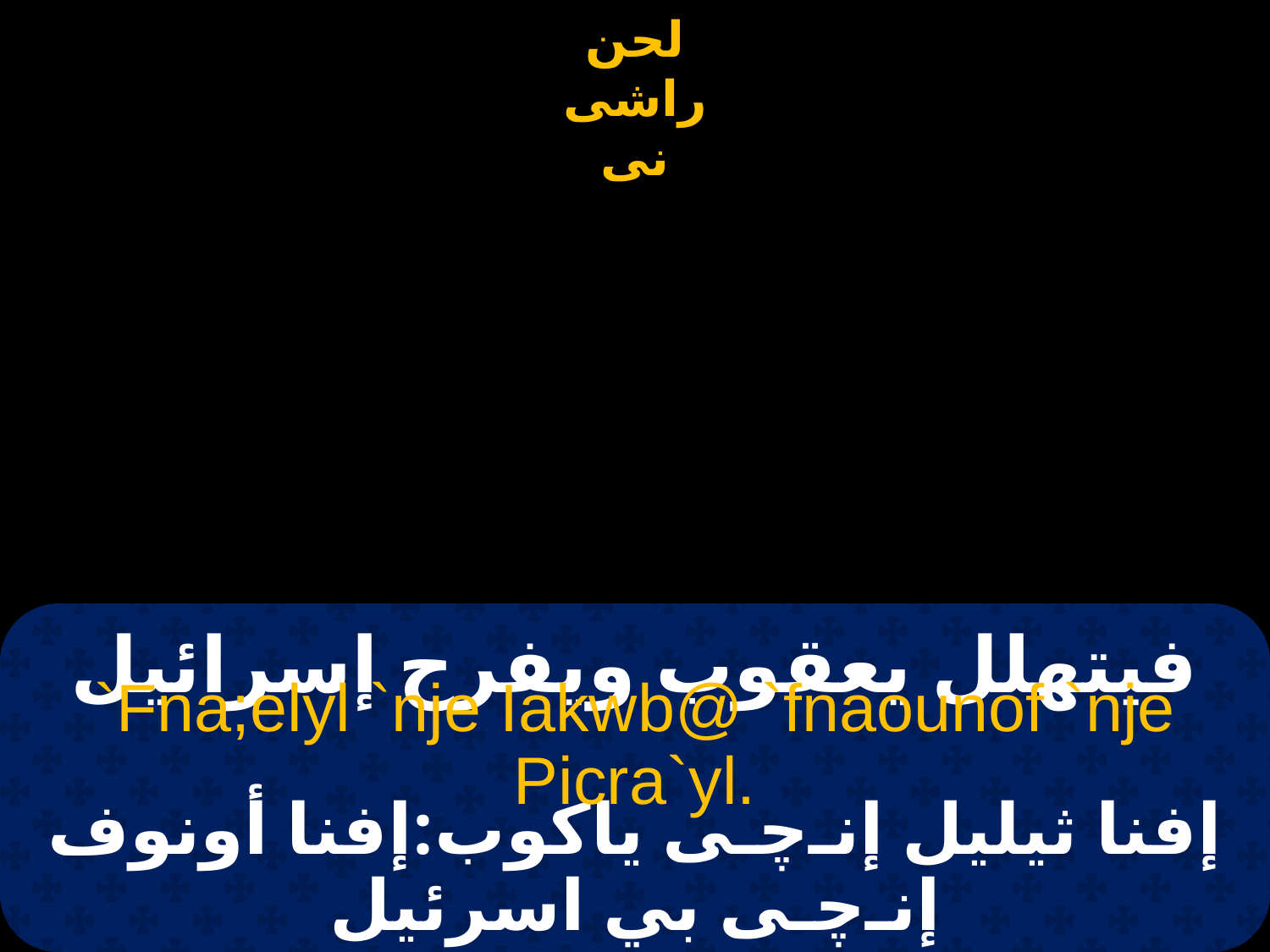

# فيتهلل يعقوب ويفرح إسرائيل
`Fna;elyl `nje Iakwb@ `fnaounof `nje Picra`yl.
إفنا ثيليل إنـﭼـى ياكوب:إفنا أونوف إنـﭼـى بي اسرئيل